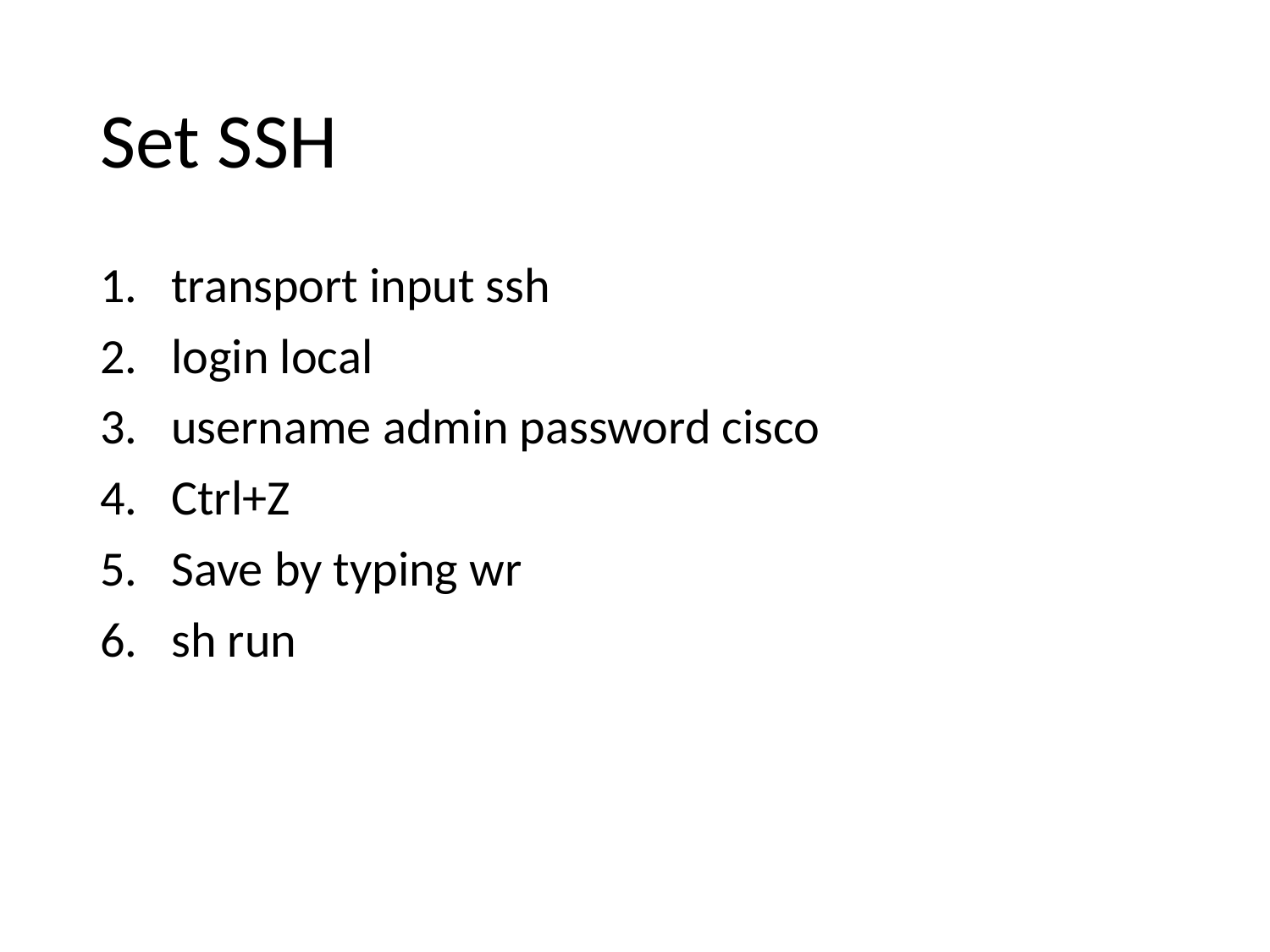

# Set SSH
transport input ssh
login local
username admin password cisco
Ctrl+Z
Save by typing wr
sh run